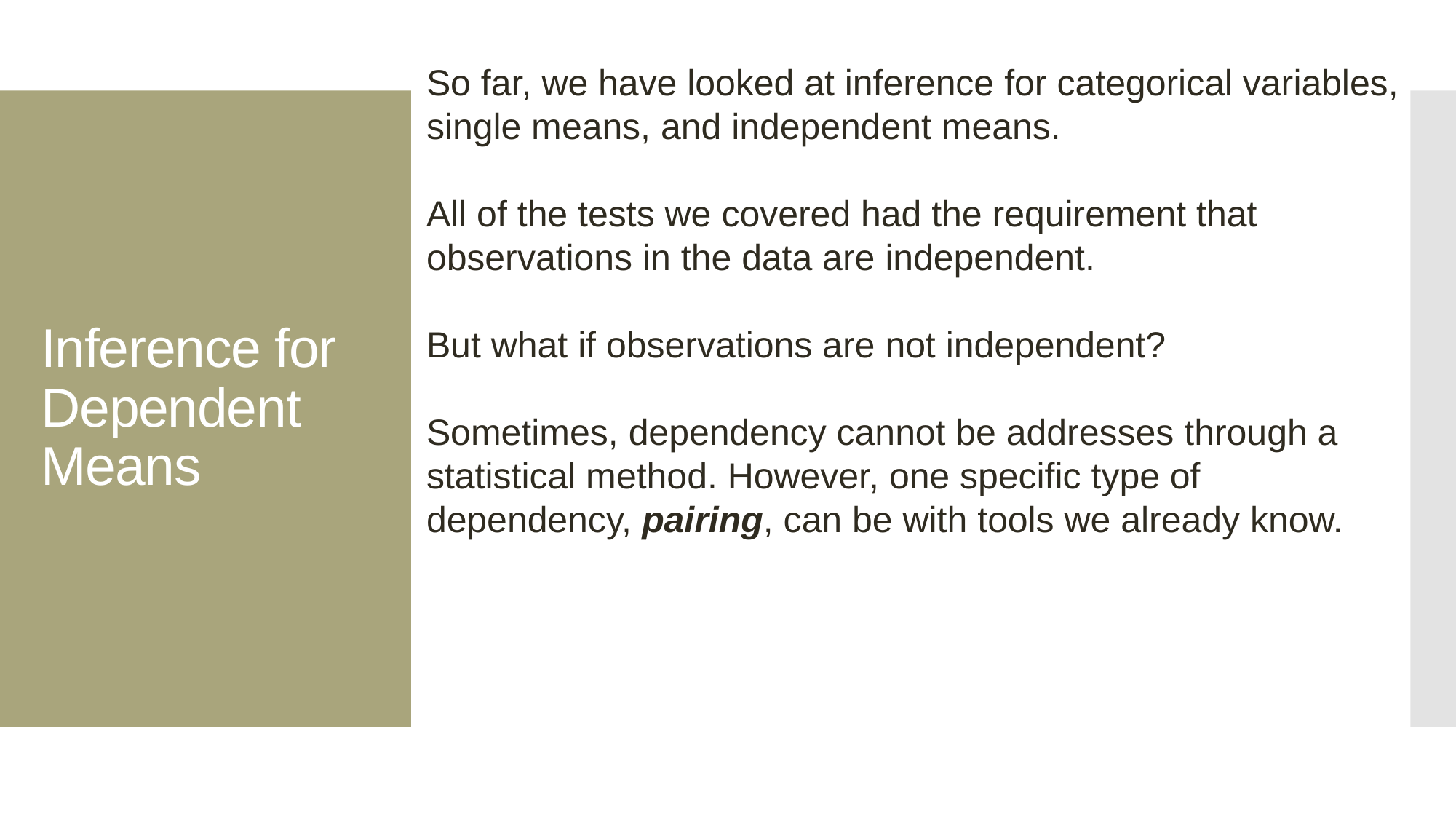

So far, we have looked at inference for categorical variables, single means, and independent means.

All of the tests we covered had the requirement that observations in the data are independent.

But what if observations are not independent?

Sometimes, dependency cannot be addresses through a statistical method. However, one specific type of dependency, pairing, can be with tools we already know.

# Inference for Dependent Means